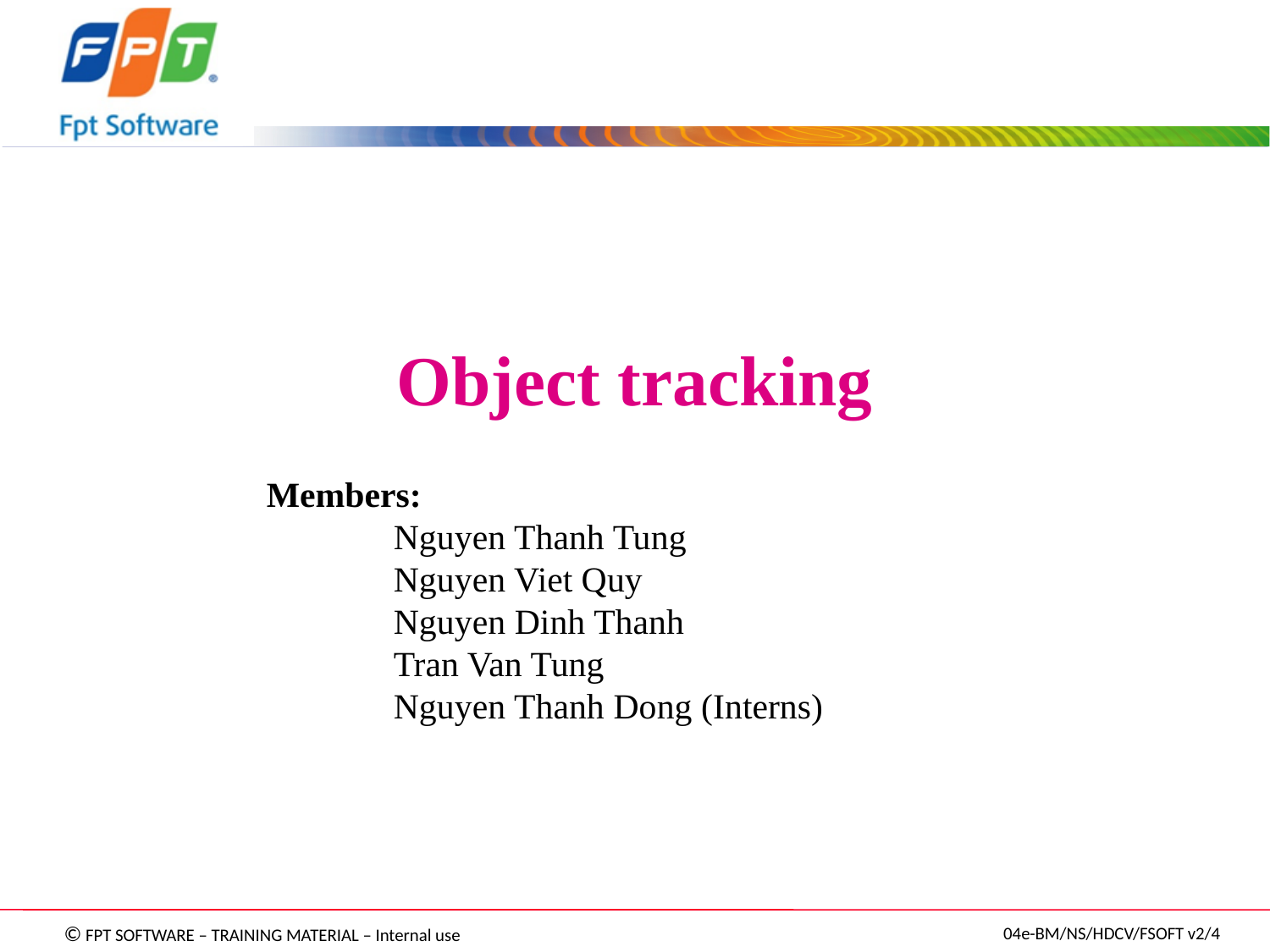

Object tracking
		Members:
			Nguyen Thanh Tung
			Nguyen Viet Quy
			Nguyen Dinh Thanh
			Tran Van Tung
			Nguyen Thanh Dong (Interns)